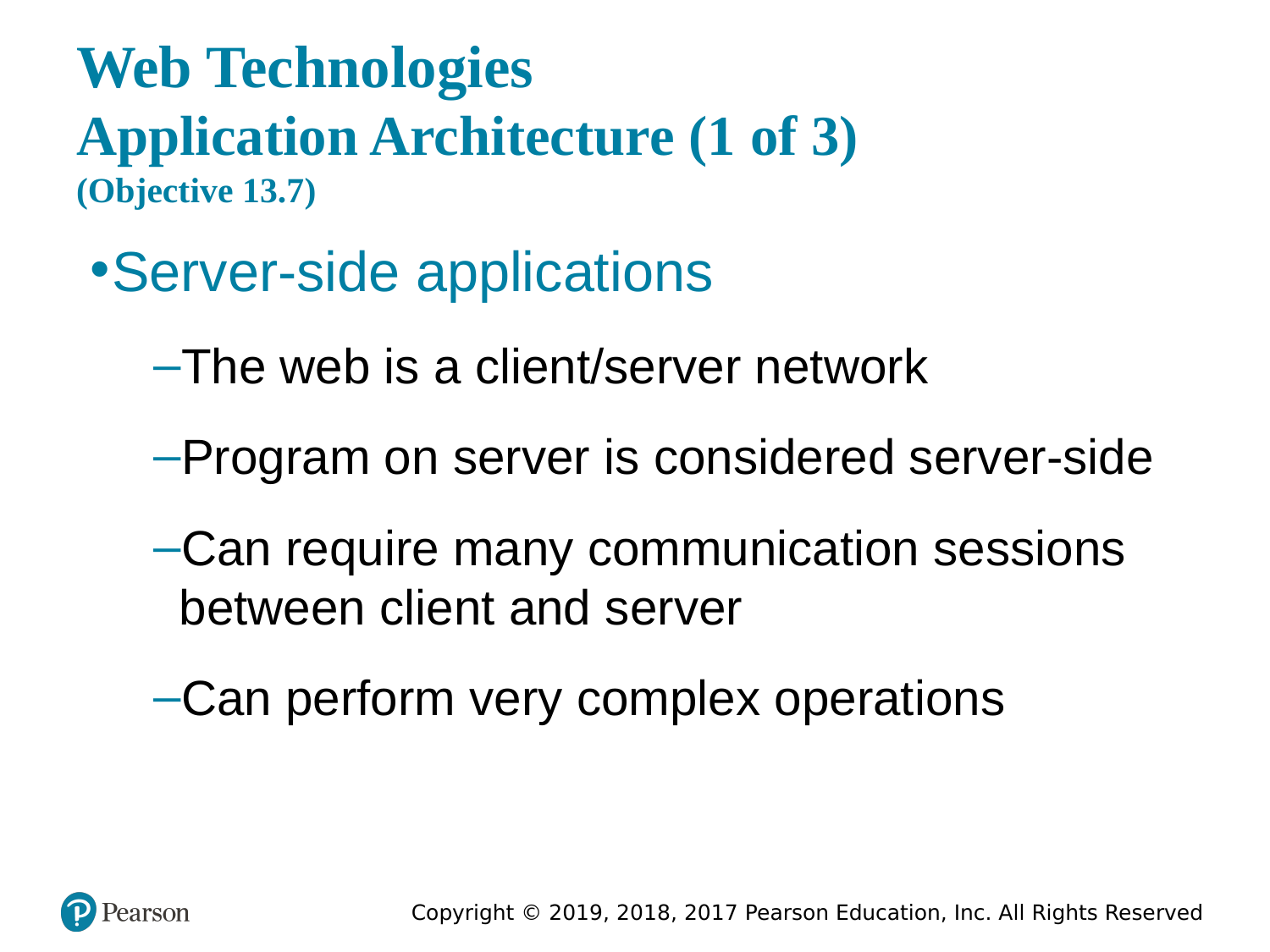

# Web Technologies Application Architecture (1 of 3) (Objective 13.7)
Server-side applications
The web is a client/server network
Program on server is considered server-side
Can require many communication sessions between client and server
Can perform very complex operations